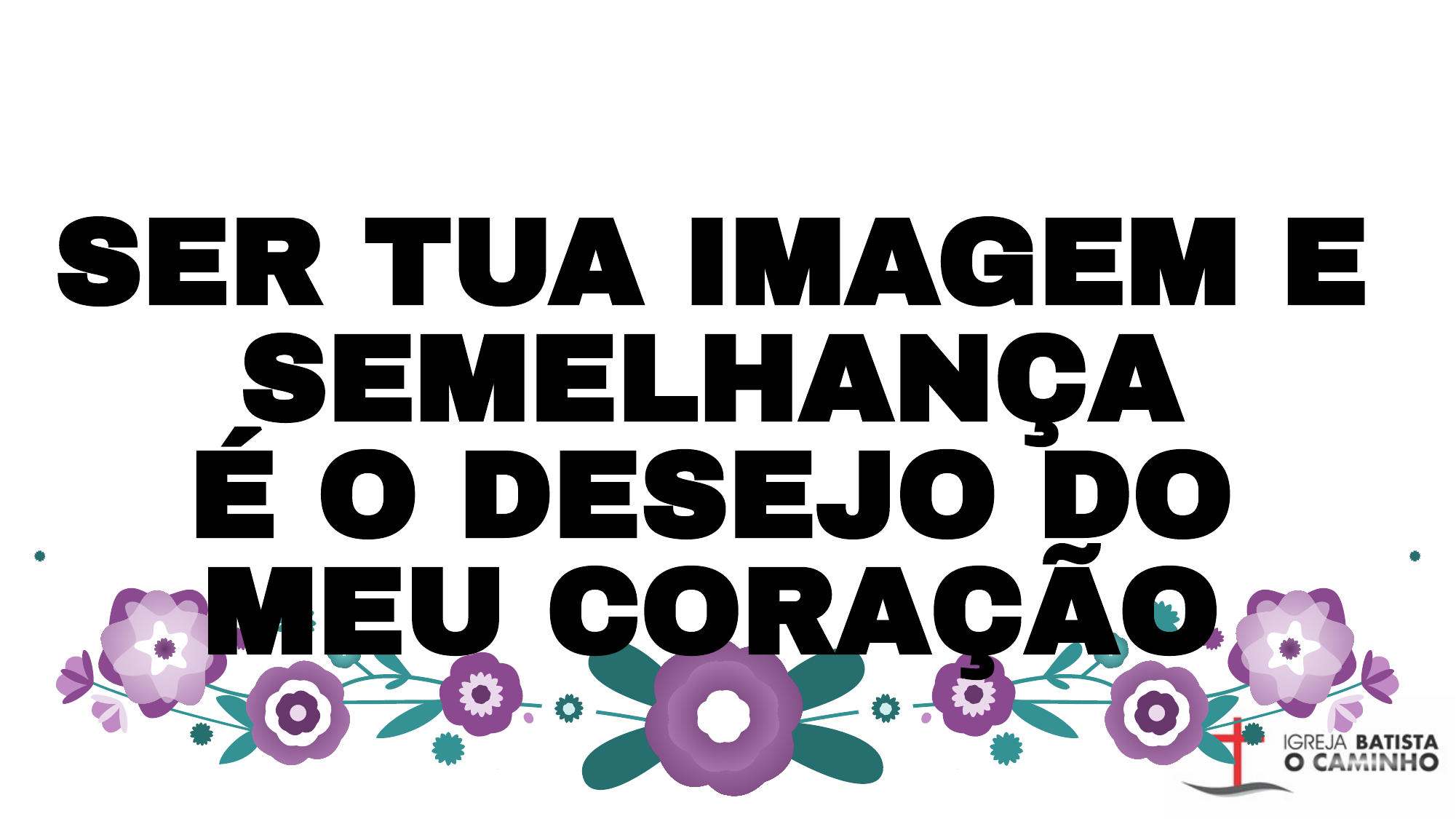

# SER TUA IMAGEM E SEMELHANÇA É O DESEJO DO MEU CORAÇÃO